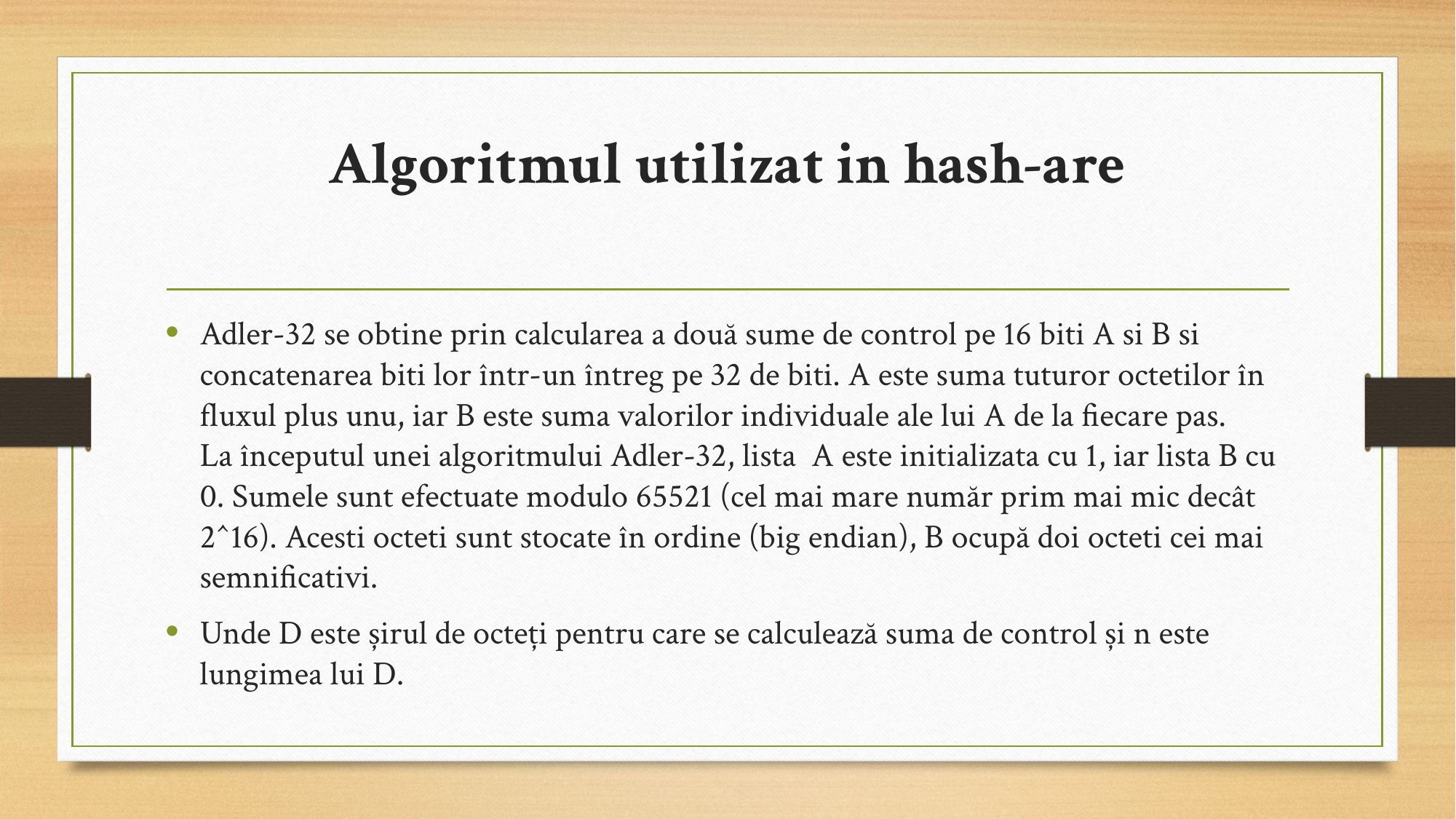

# Algoritmul utilizat in hash-are
Adler-32 se obtine prin calcularea a două sume de control pe 16 biti A si B si concatenarea biti lor într-un întreg pe 32 de biti. A este suma tuturor octetilor în fluxul plus unu, iar B este suma valorilor individuale ale lui A de la fiecare pas.
La începutul unei algoritmului Adler-32, lista  A este initializata cu 1, iar lista B cu 0. Sumele sunt efectuate modulo 65521 (cel mai mare număr prim mai mic decât 2^16). Acesti octeti sunt stocate în ordine (big endian), B ocupă doi octeti cei mai semnificativi.
Unde D este șirul de octeți pentru care se calculează suma de control și n este lungimea lui D.